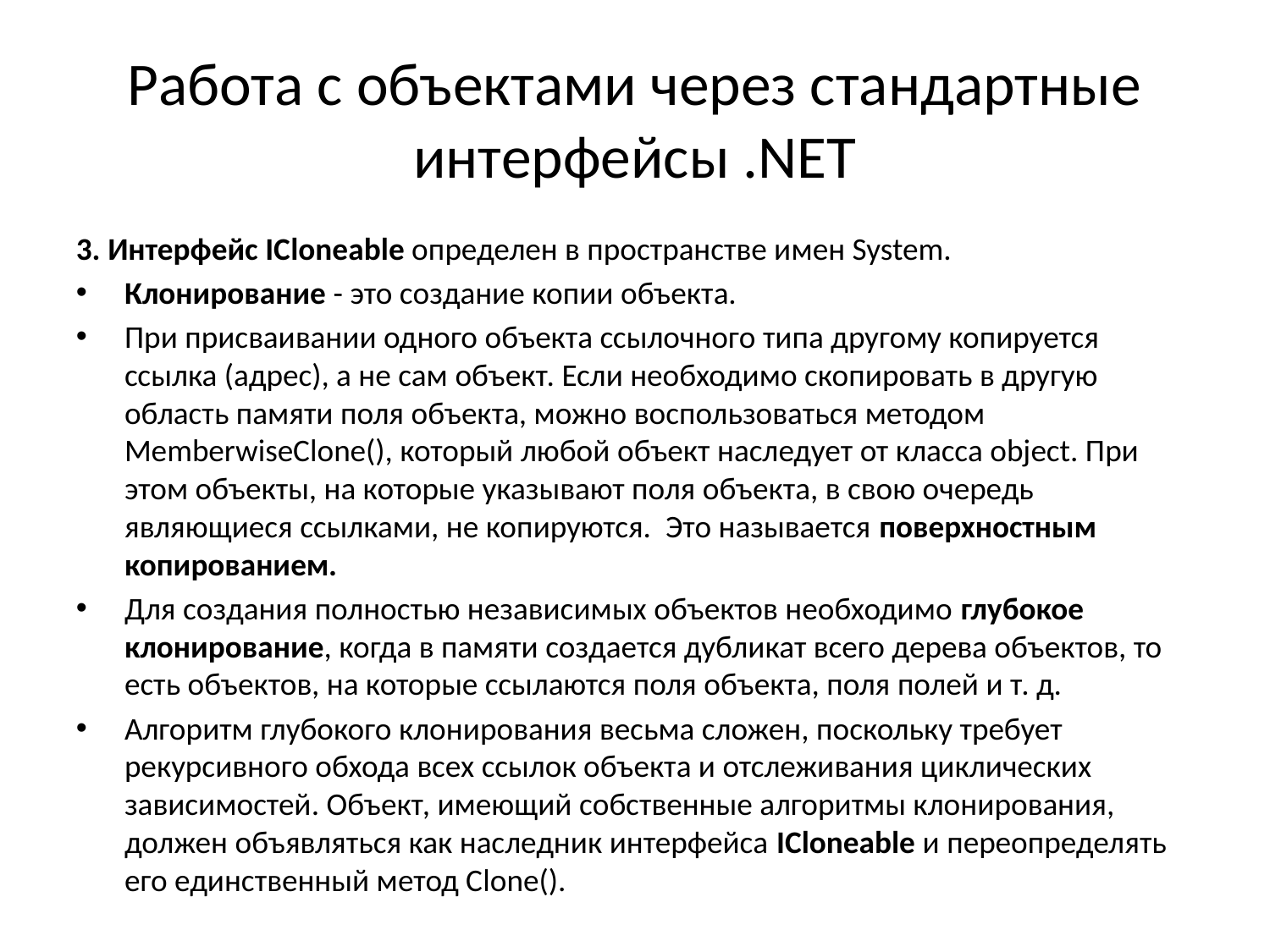

Работа с объектами через стандартные интерфейсы .NET
3. Интерфейс ICloneable определен в пространстве имен System.
Клонирование - это создание копии объекта.
При присваивании одного объекта ссылочного типа другому копируется ссылка (адрес), а не сам объект. Если необходимо скопировать в другую область памяти поля объекта, можно воспользоваться методом MemberwiseClone(), который любой объект наследует от класса object. При этом объекты, на которые указывают поля объекта, в свою очередь являющиеся ссылками, не копируются.  Это называется поверхностным копированием.
Для создания полностью независимых объектов необходимо глубокое клонирование, когда в памяти создается дубликат всего дерева объектов, то есть объектов, на которые ссылаются поля объекта, поля полей и т. д.
Алгоритм глубокого клонирования весьма сложен, поскольку требует рекурсивного обхода всех ссылок объекта и отслеживания циклических зависимостей. Объект, имеющий собственные алгоритмы клонирования, должен объявляться как наследник интерфейса ICloneable и переопределять его единственный метод Сlоne().